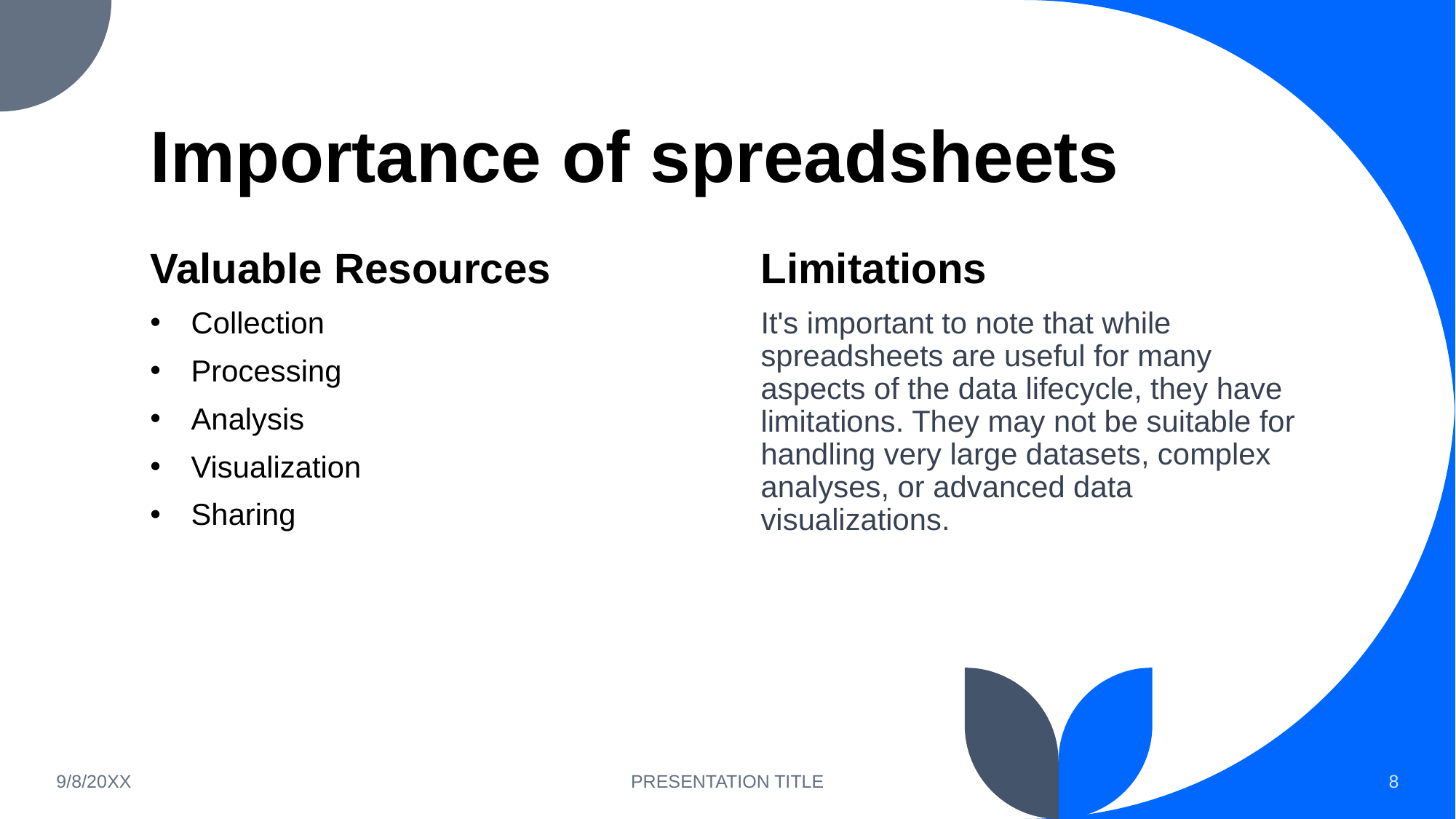

# Importance of spreadsheets
Valuable Resources
Limitations
Collection
Processing
Analysis
Visualization
Sharing
It's important to note that while spreadsheets are useful for many aspects of the data lifecycle, they have limitations. They may not be suitable for handling very large datasets, complex analyses, or advanced data visualizations.
9/8/20XX
PRESENTATION TITLE
8